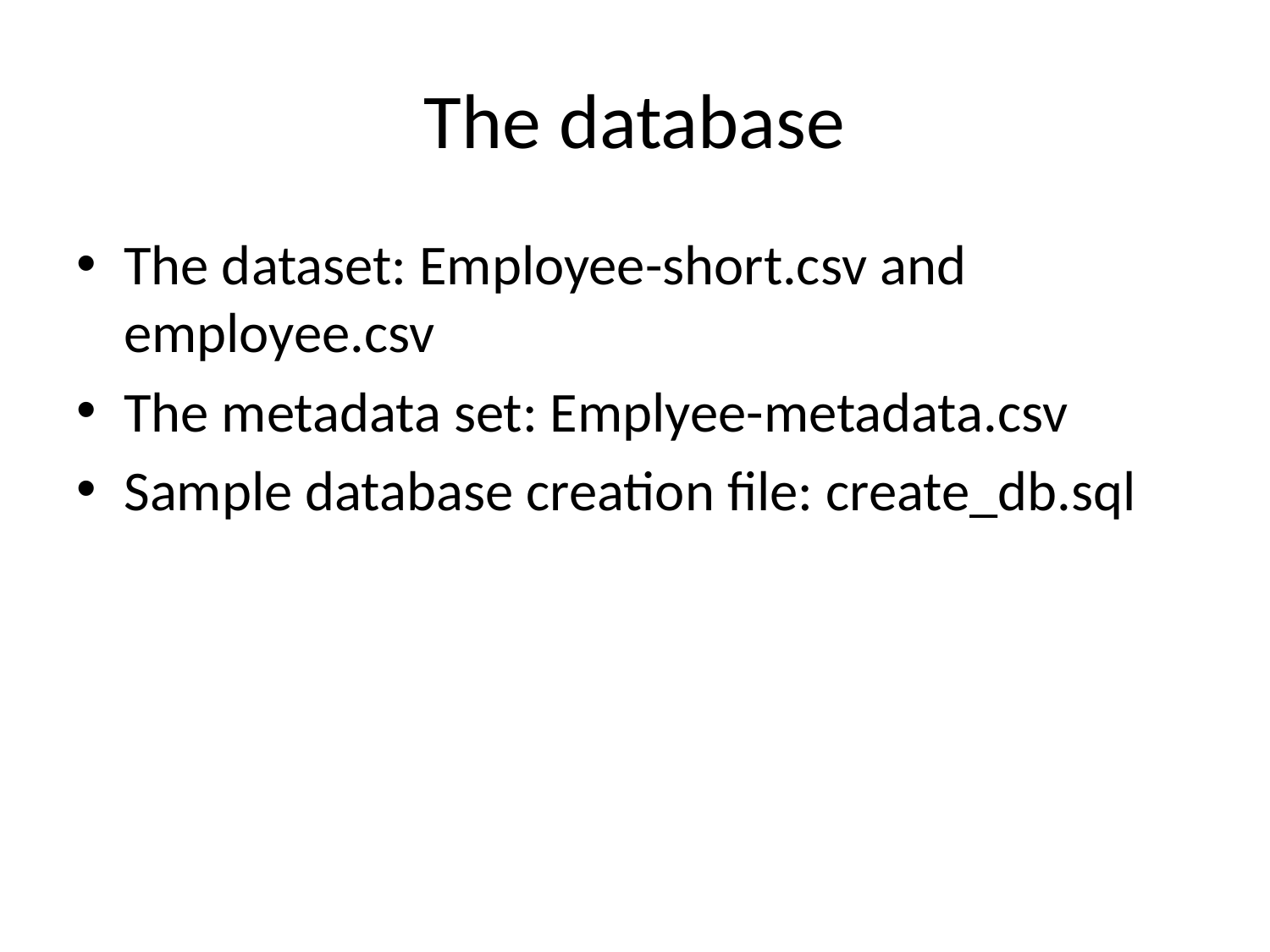

# The database
The dataset: Employee-short.csv and employee.csv
The metadata set: Emplyee-metadata.csv
Sample database creation file: create_db.sql